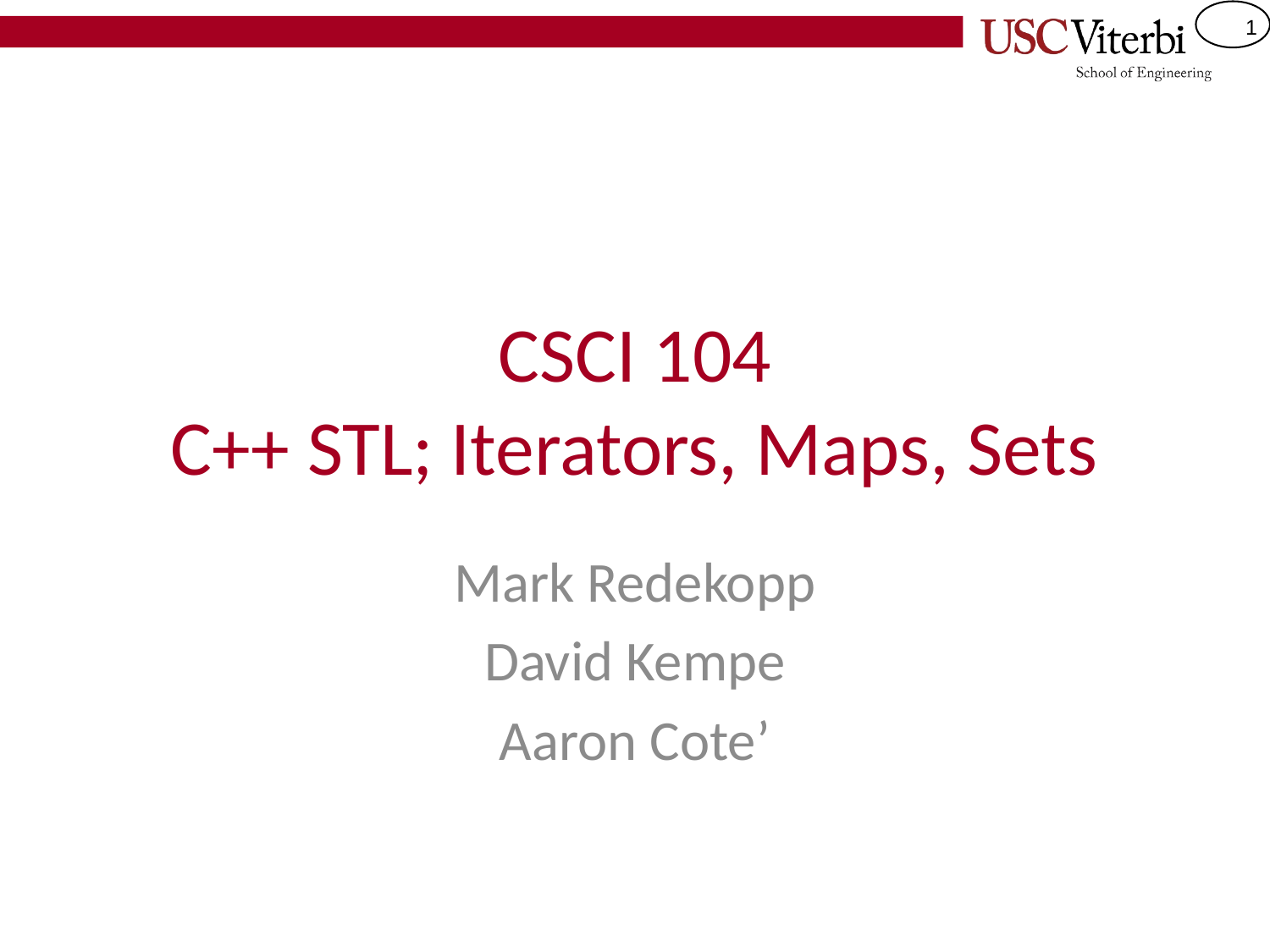

# CSCI 104 C++ STL; Iterators, Maps, Sets
Mark Redekopp
David Kempe
Aaron Cote’